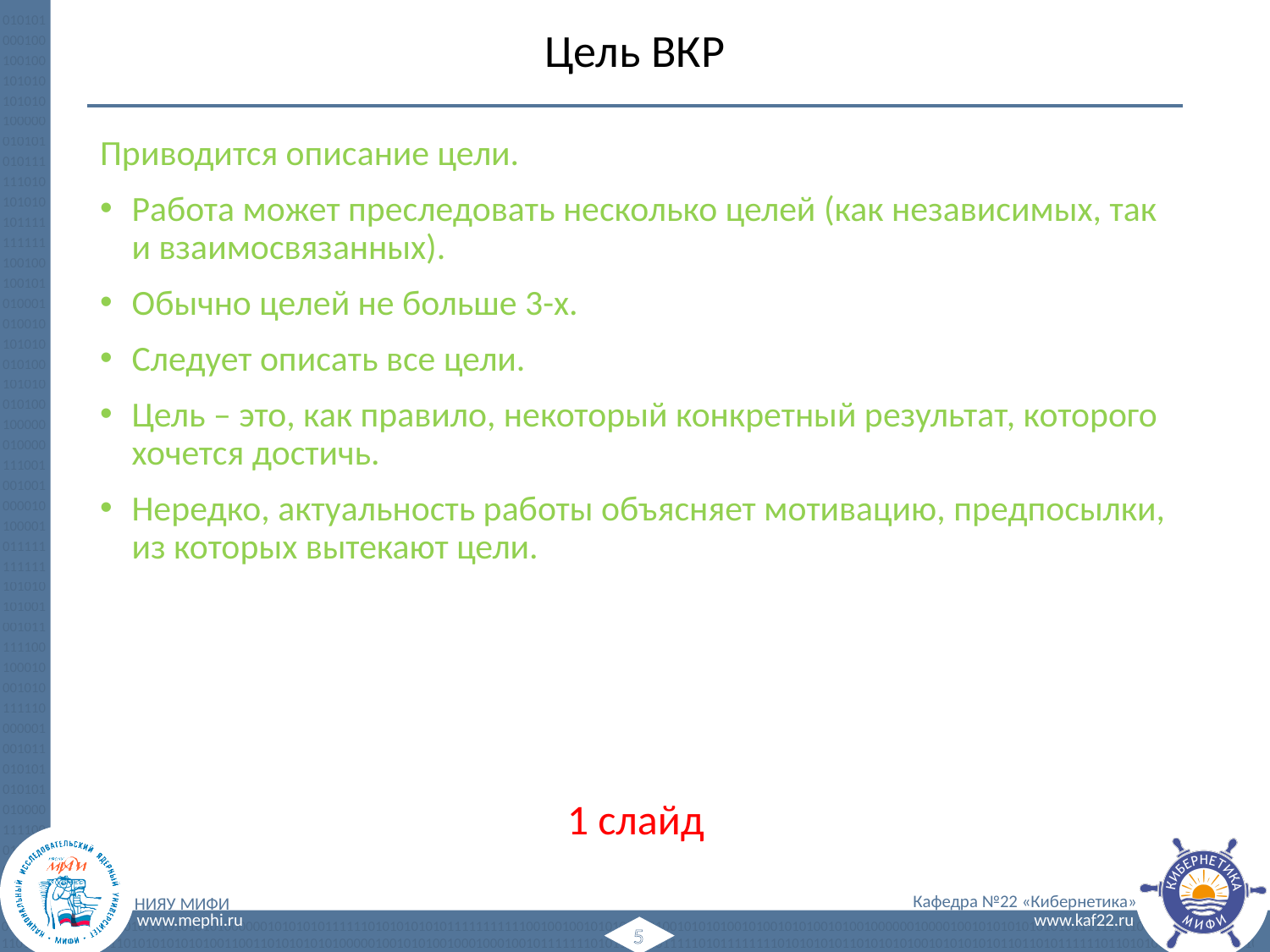

# Цель ВКР
Приводится описание цели.
Работа может преследовать несколько целей (как независимых, так и взаимосвязанных).
Обычно целей не больше 3-х.
Следует описать все цели.
Цель – это, как правило, некоторый конкретный результат, которого хочется достичь.
Нередко, актуальность работы объясняет мотивацию, предпосылки, из которых вытекают цели.
1 слайд
5